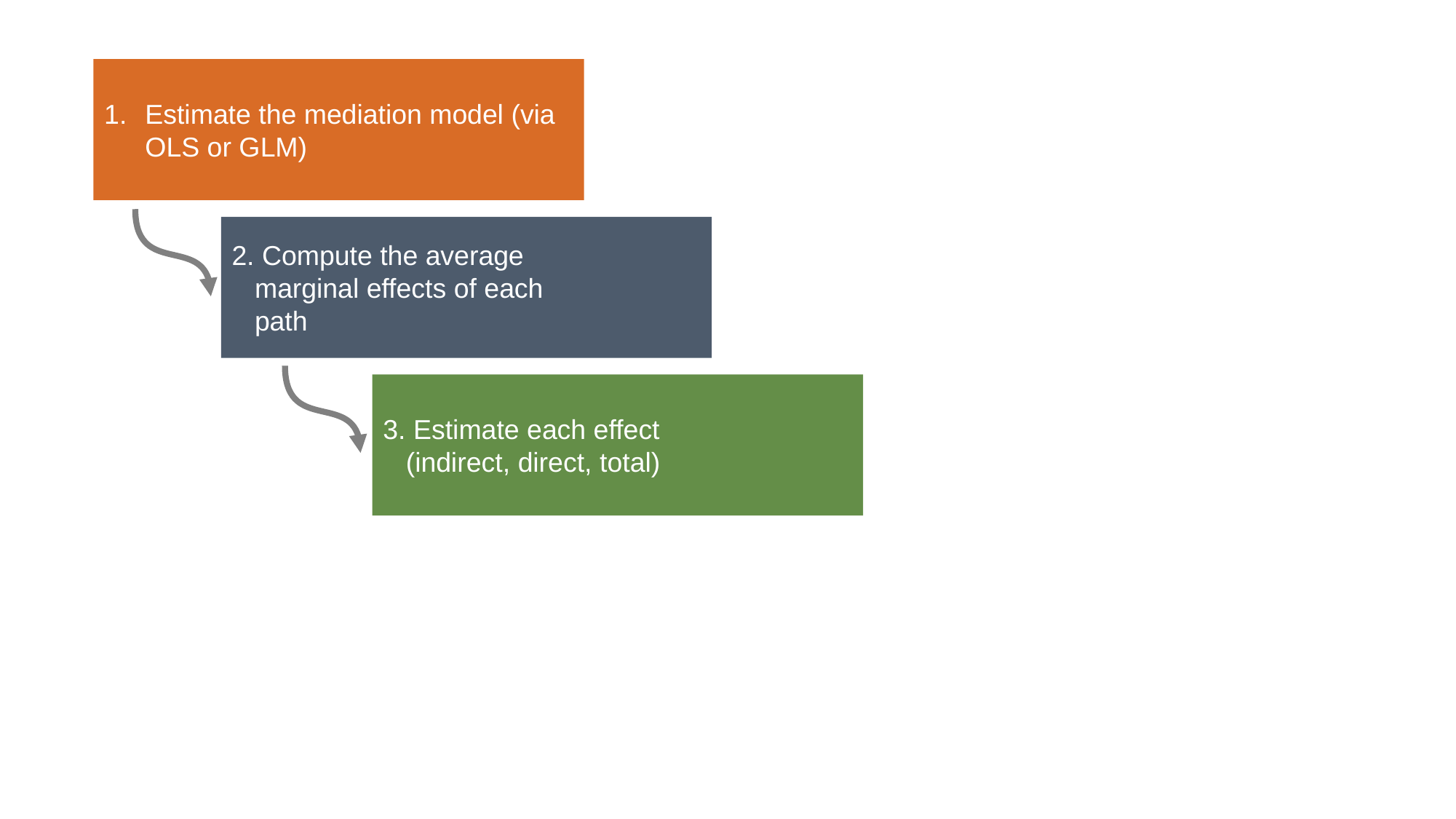

Estimate the mediation model (via OLS or GLM)
2. Compute the average
   marginal effects of each
   path
3. Estimate each effect
   (indirect, direct, total)